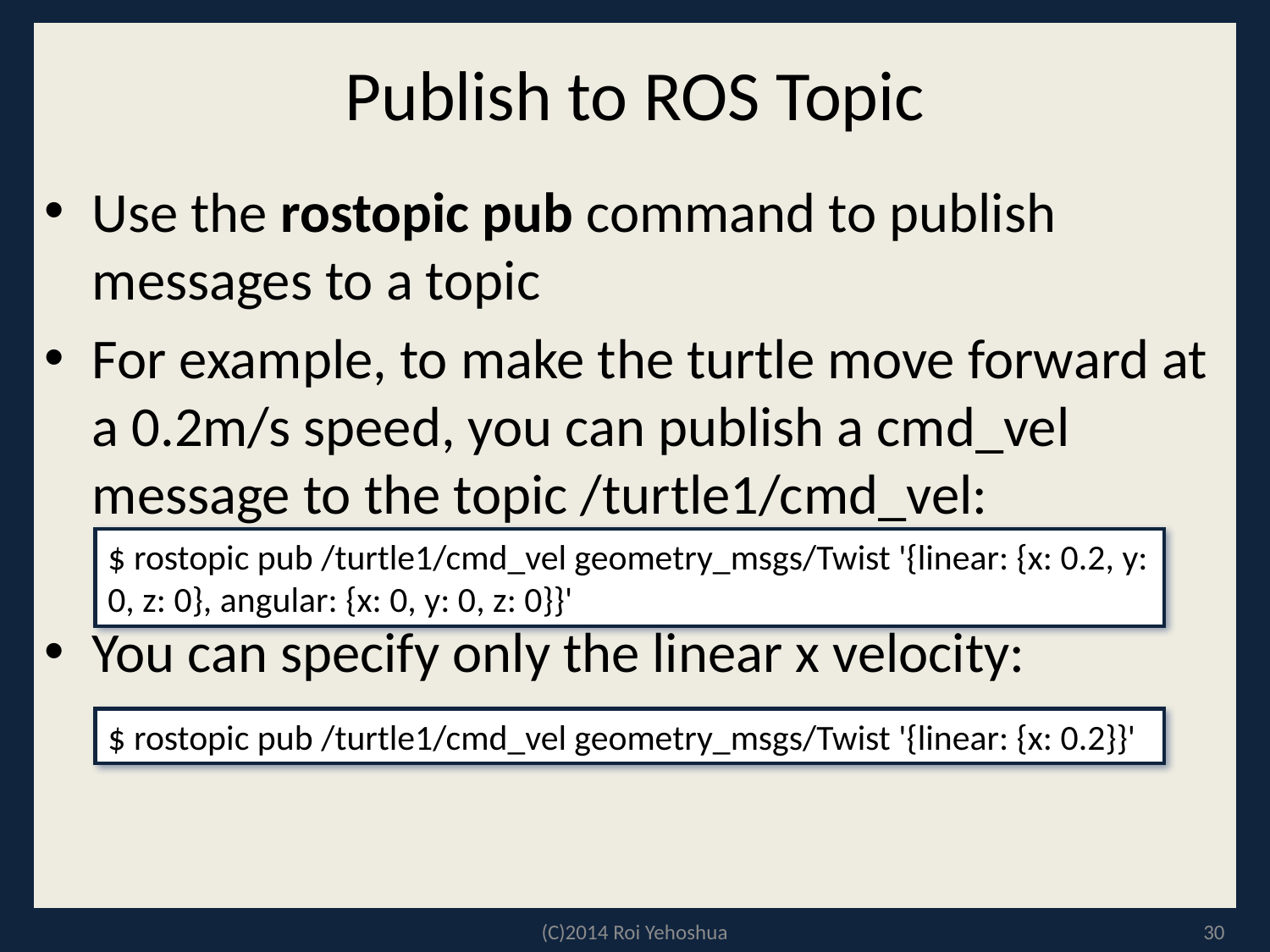

# Publish to ROS Topic
Use the rostopic pub command to publish messages to a topic
For example, to make the turtle move forward at a 0.2m/s speed, you can publish a cmd_vel message to the topic /turtle1/cmd_vel:

You can specify only the linear x velocity:

$ rostopic pub /turtle1/cmd_vel geometry_msgs/Twist '{linear: {x: 0.2, y: 0, z: 0}, angular: {x: 0, y: 0, z: 0}}'
$ rostopic pub /turtle1/cmd_vel geometry_msgs/Twist '{linear: {x: 0.2}}'
(C)2014 Roi Yehoshua
30